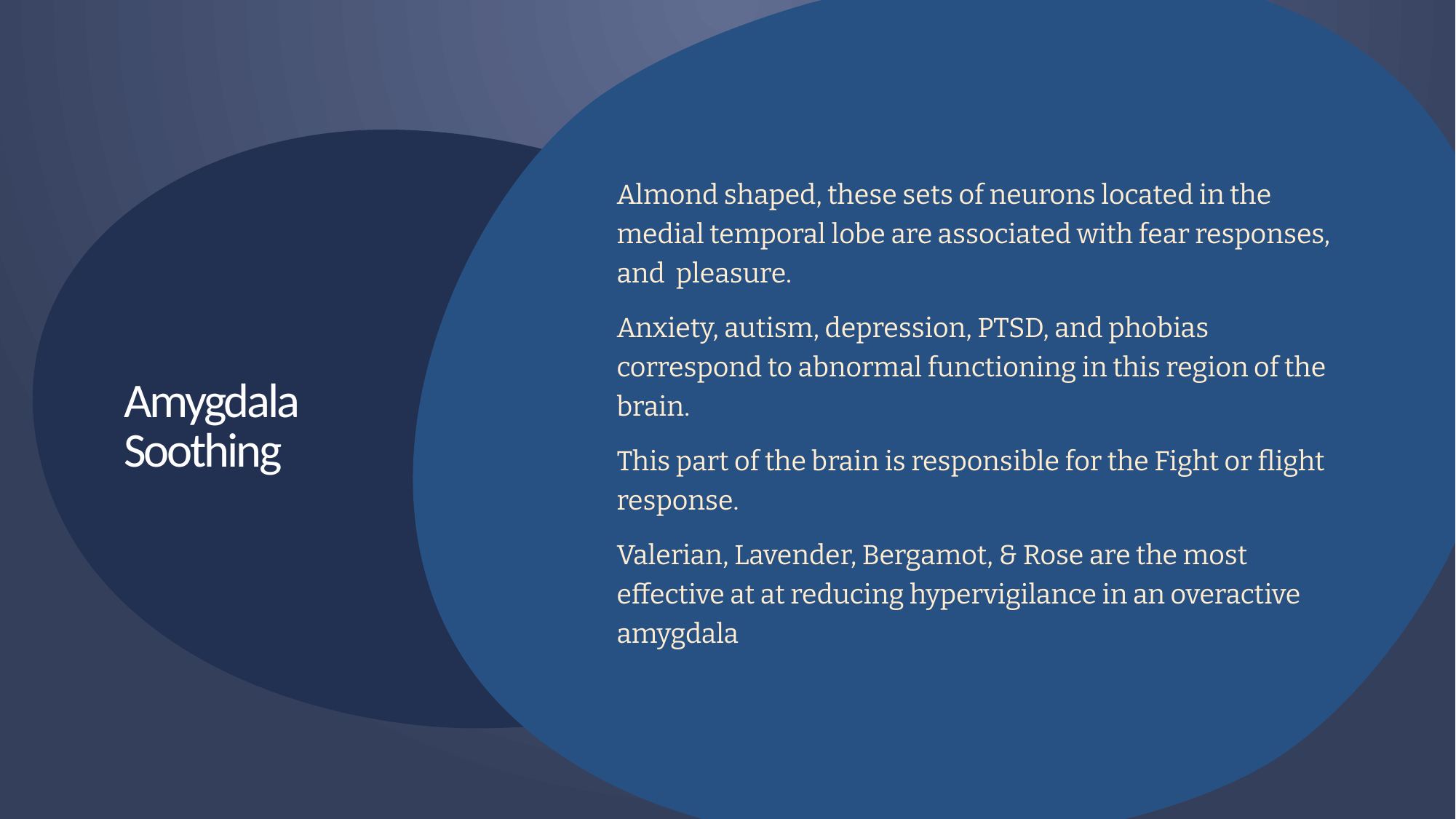

Almond shaped, these sets of neurons located in the medial temporal lobe are associated with fear responses, and  pleasure.
Anxiety, autism, depression, PTSD, and phobias correspond to abnormal functioning in this region of the brain.
This part of the brain is responsible for the Fight or flight response.
Valerian, Lavender, Bergamot, & Rose are the most effective at at reducing hypervigilance in an overactive amygdala
# Amygdala Soothing